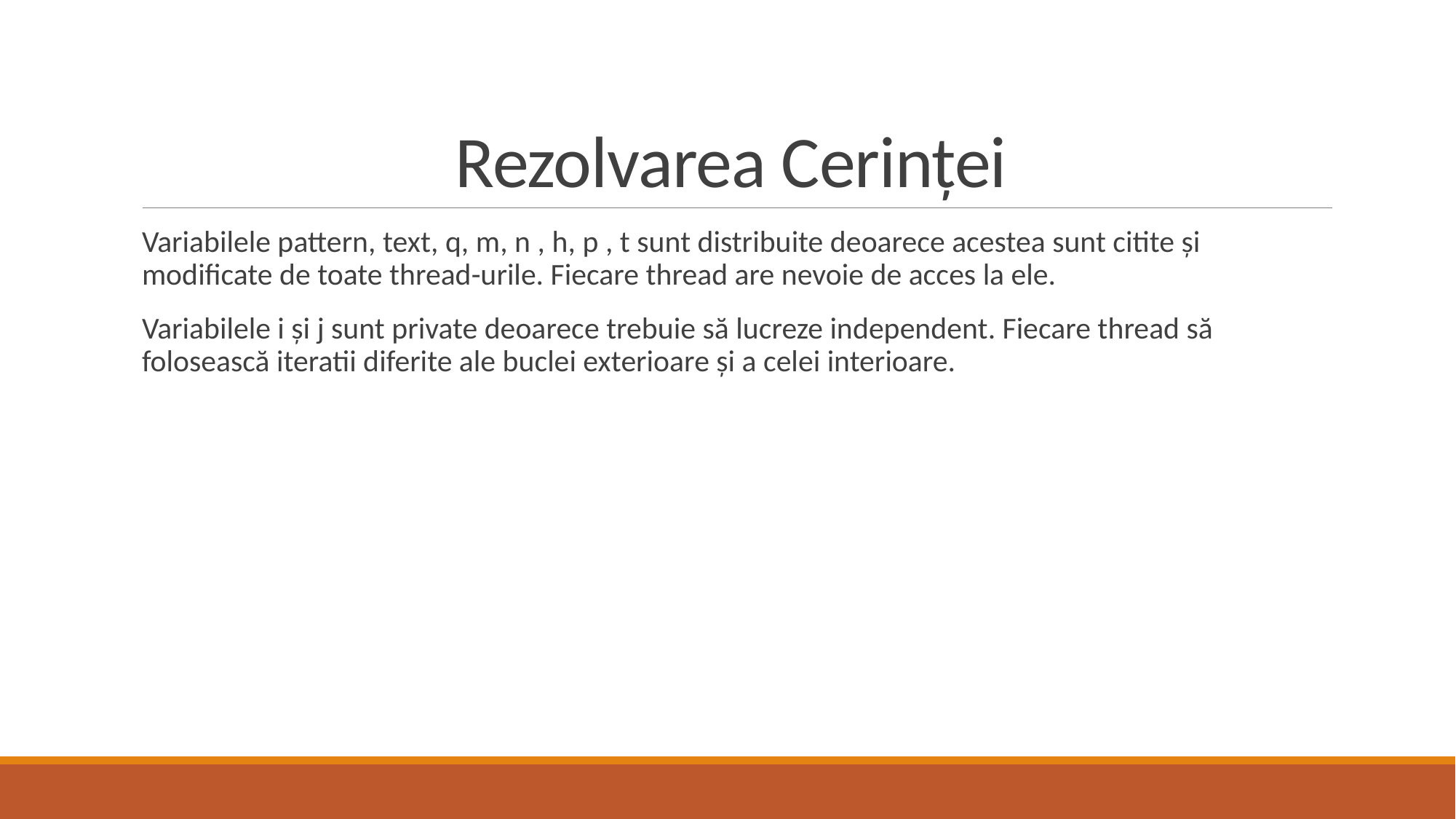

# Rezolvarea Cerinței
Variabilele pattern, text, q, m, n , h, p , t sunt distribuite deoarece acestea sunt citite și modificate de toate thread-urile. Fiecare thread are nevoie de acces la ele.
Variabilele i și j sunt private deoarece trebuie să lucreze independent. Fiecare thread să folosească iteratii diferite ale buclei exterioare și a celei interioare.